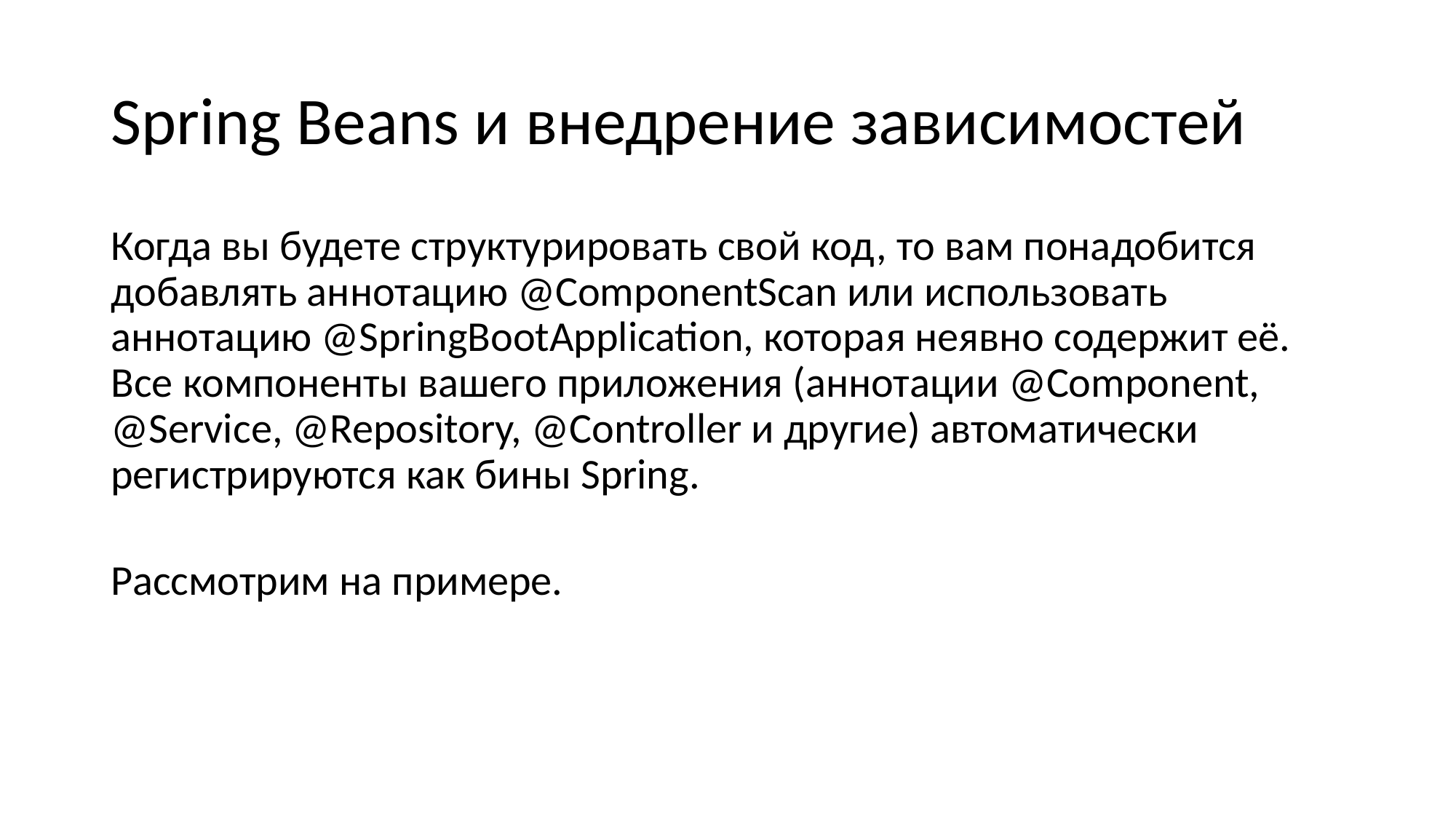

# Spring Beans и внедрение зависимостей
Когда вы будете структурировать свой код, то вам понадобится добавлять аннотацию @ComponentScan или использовать аннотацию @SpringBootApplication, которая неявно содержит её. Все компоненты вашего приложения (аннотации @Component, @Service, @Repository, @Controller и другие) автоматически регистрируются как бины Spring.
Рассмотрим на примере.